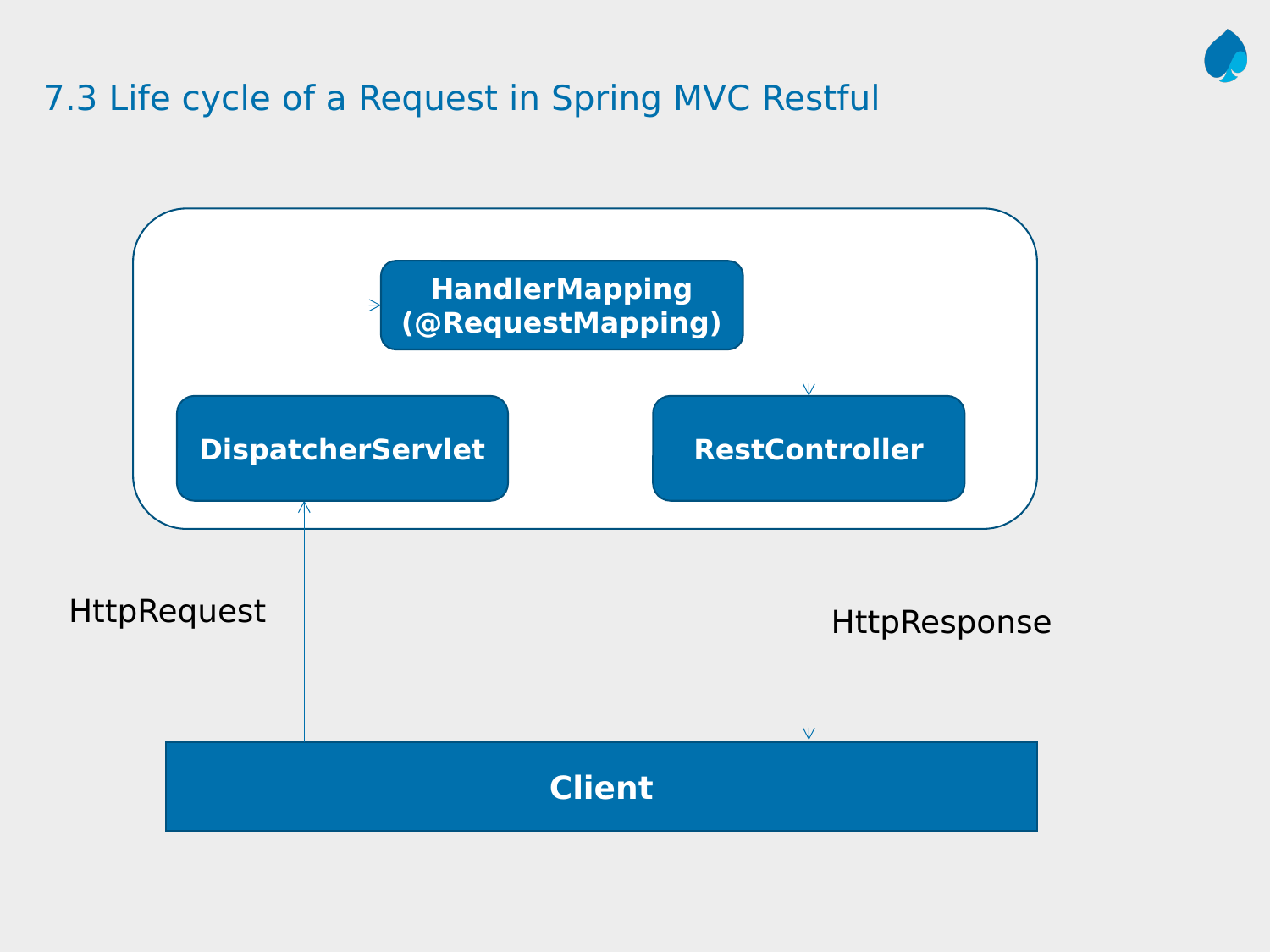

# 7.3 Life cycle of a Request in Spring MVC Restful

HandlerMapping
(@RequestMapping)
DispatcherServlet
RestController
HttpRequest
HttpResponse
Client